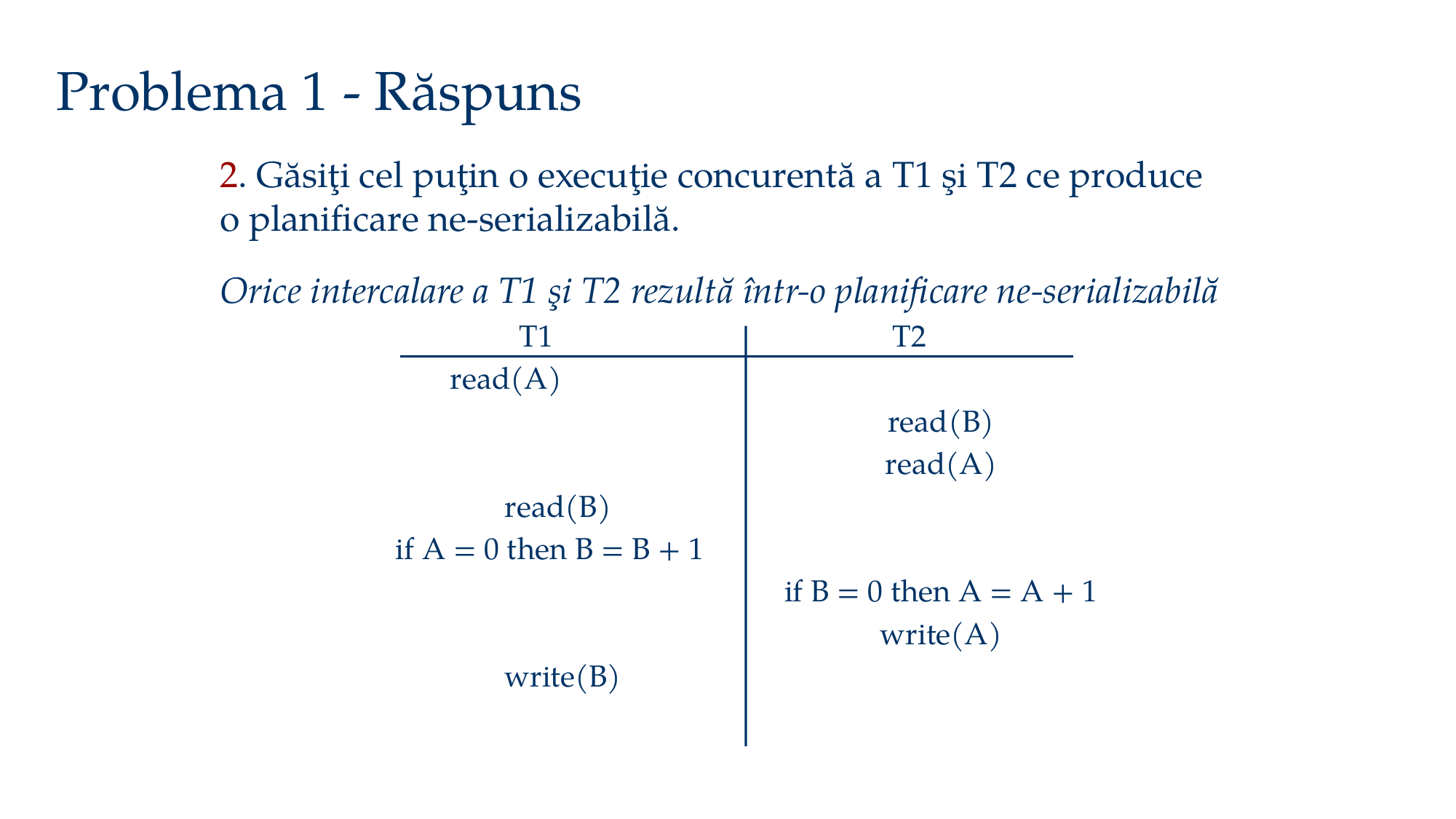

Problema 1 - Răspuns
2. Găsiţi cel puţin o execuţie concurentă a T1 şi T2 ce produce o planificare ne-serializabilă.

Orice intercalare a T1 şi T2 rezultă într-o planificare ne-serializabilă
T1 			      T2
read(A)
				read(B)
				read(A)
read(B)
if A = 0 then B = B + 1
				if B = 0 then A = A + 1
				write(A)
write(B)